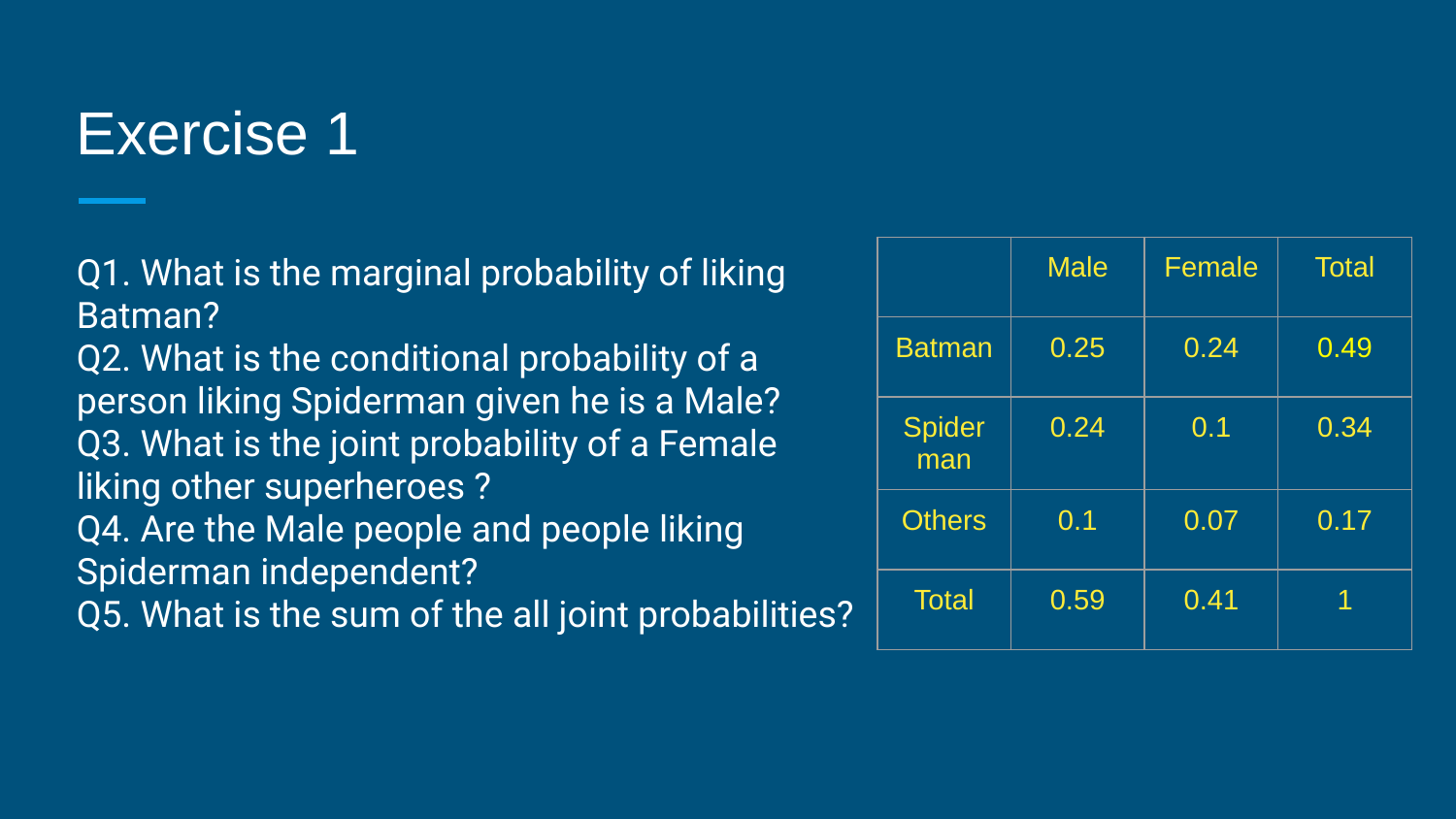

# Exercise 1
Q1. What is the marginal probability of liking
Batman?
Q2. What is the conditional probability of a
person liking Spiderman given he is a Male?
Q3. What is the joint probability of a Female
liking other superheroes ?
Q4. Are the Male people and people liking
Spiderman independent?
Q5. What is the sum of the all joint probabilities?
|  | Male | Female | Total |
| --- | --- | --- | --- |
| Batman | 0.25 | 0.24 | 0.49 |
| Spiderman | 0.24 | 0.1 | 0.34 |
| Others | 0.1 | 0.07 | 0.17 |
| Total | 0.59 | 0.41 | 1 |